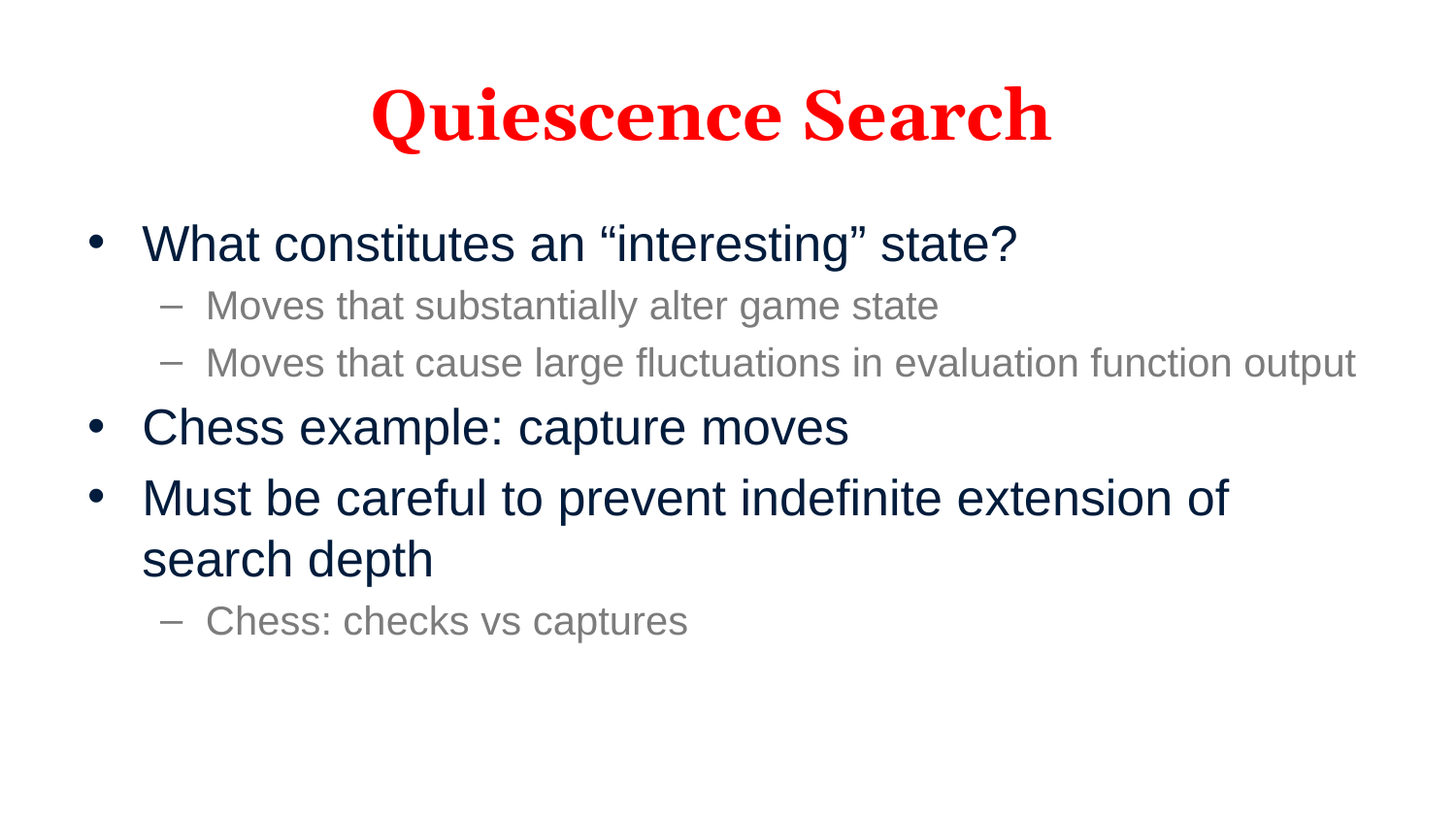

# Quiescence Search
What constitutes an “interesting” state?
Moves that substantially alter game state
Moves that cause large fluctuations in evaluation function output
Chess example: capture moves
Must be careful to prevent indefinite extension of search depth
Chess: checks vs captures